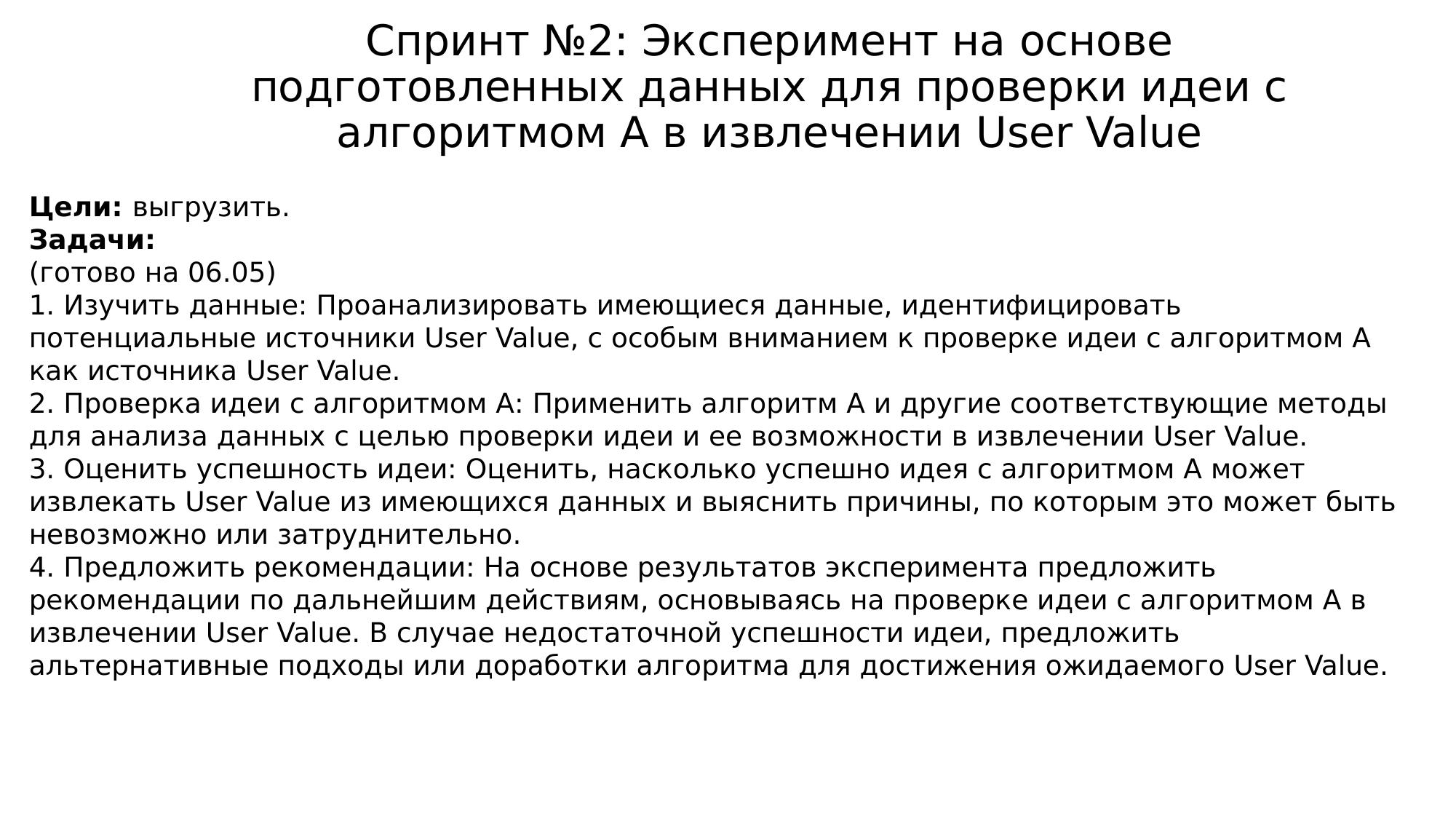

# Спринт №2: Эксперимент на основе подготовленных данных для проверки идеи с алгоритмом А в извлечении User Value
Цели: выгрузить.
Задачи:
(готово на 06.05)
1. Изучить данные: Проанализировать имеющиеся данные, идентифицировать потенциальные источники User Value, с особым вниманием к проверке идеи с алгоритмом А как источника User Value.
2. Проверка идеи с алгоритмом А: Применить алгоритм А и другие соответствующие методы для анализа данных с целью проверки идеи и ее возможности в извлечении User Value.
3. Оценить успешность идеи: Оценить, насколько успешно идея с алгоритмом А может извлекать User Value из имеющихся данных и выяснить причины, по которым это может быть невозможно или затруднительно.
4. Предложить рекомендации: На основе результатов эксперимента предложить рекомендации по дальнейшим действиям, основываясь на проверке идеи с алгоритмом А в извлечении User Value. В случае недостаточной успешности идеи, предложить альтернативные подходы или доработки алгоритма для достижения ожидаемого User Value.